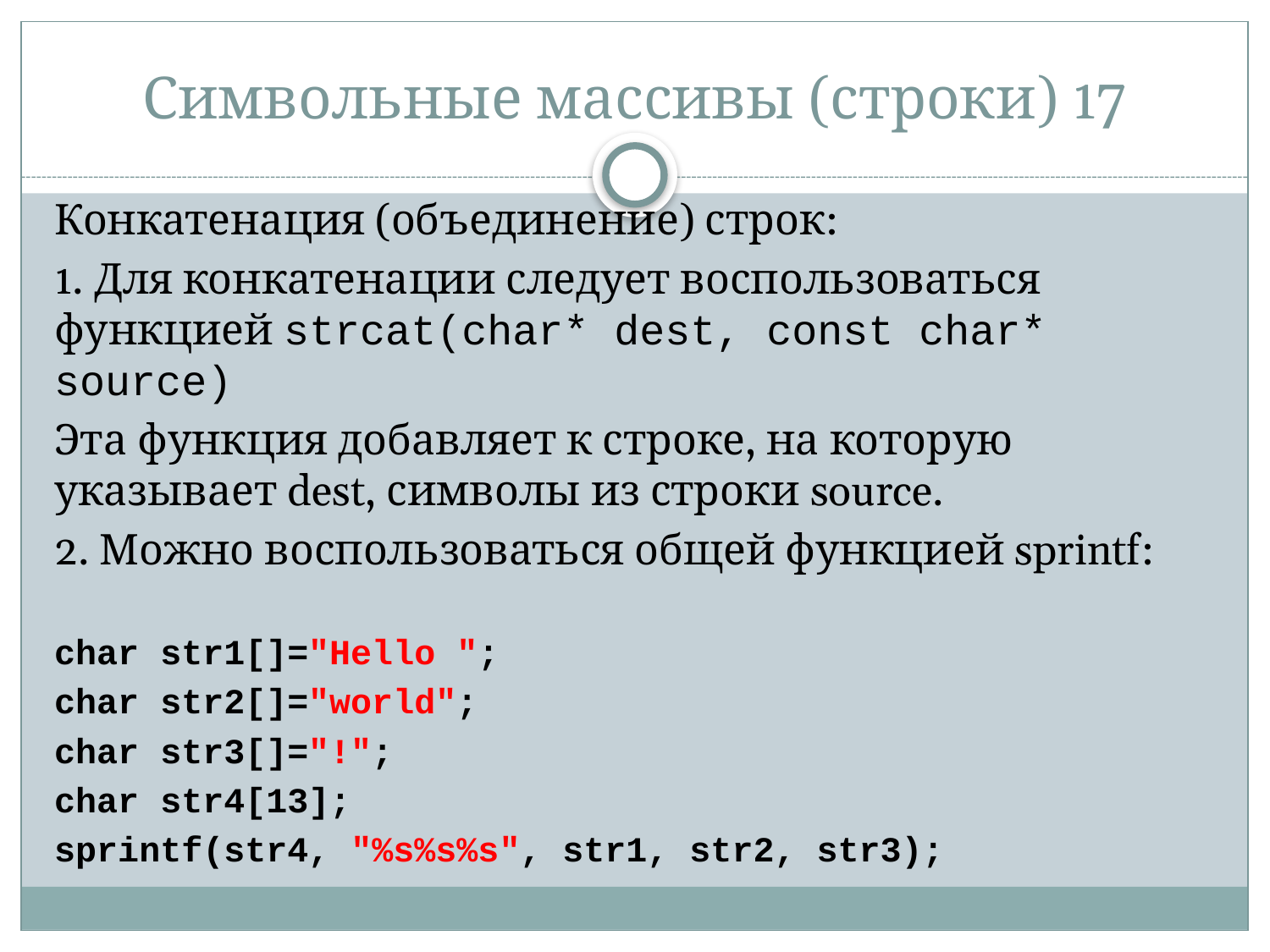

# Символьные массивы (строки) 17
Конкатенация (объединение) строк:
1. Для конкатенации следует воспользоваться функцией strcat(char* dest, const char* source)
Эта функция добавляет к строке, на которую указывает dest, символы из строки source.
2. Можно воспользоваться общей функцией sprintf:

char str1[]="Hello ";
char str2[]="world";
char str3[]="!";
char str4[13];
sprintf(str4, "%s%s%s", str1, str2, str3);